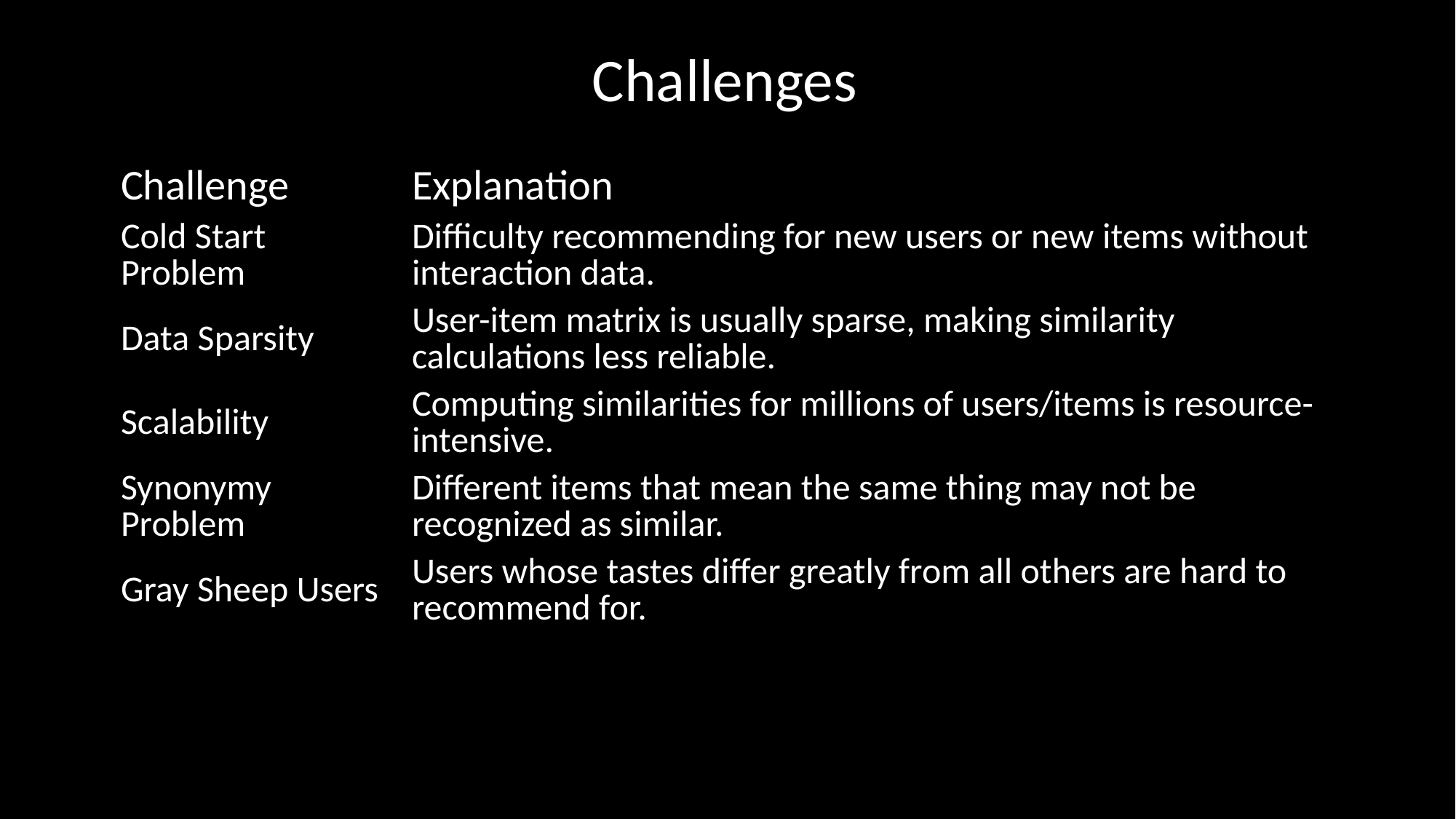

Challenges

# Search Problems
| Challenge | Explanation |
| --- | --- |
| Cold Start Problem | Difficulty recommending for new users or new items without interaction data. |
| Data Sparsity | User-item matrix is usually sparse, making similarity calculations less reliable. |
| Scalability | Computing similarities for millions of users/items is resource-intensive. |
| Synonymy Problem | Different items that mean the same thing may not be recognized as similar. |
| Gray Sheep Users | Users whose tastes differ greatly from all others are hard to recommend for. |